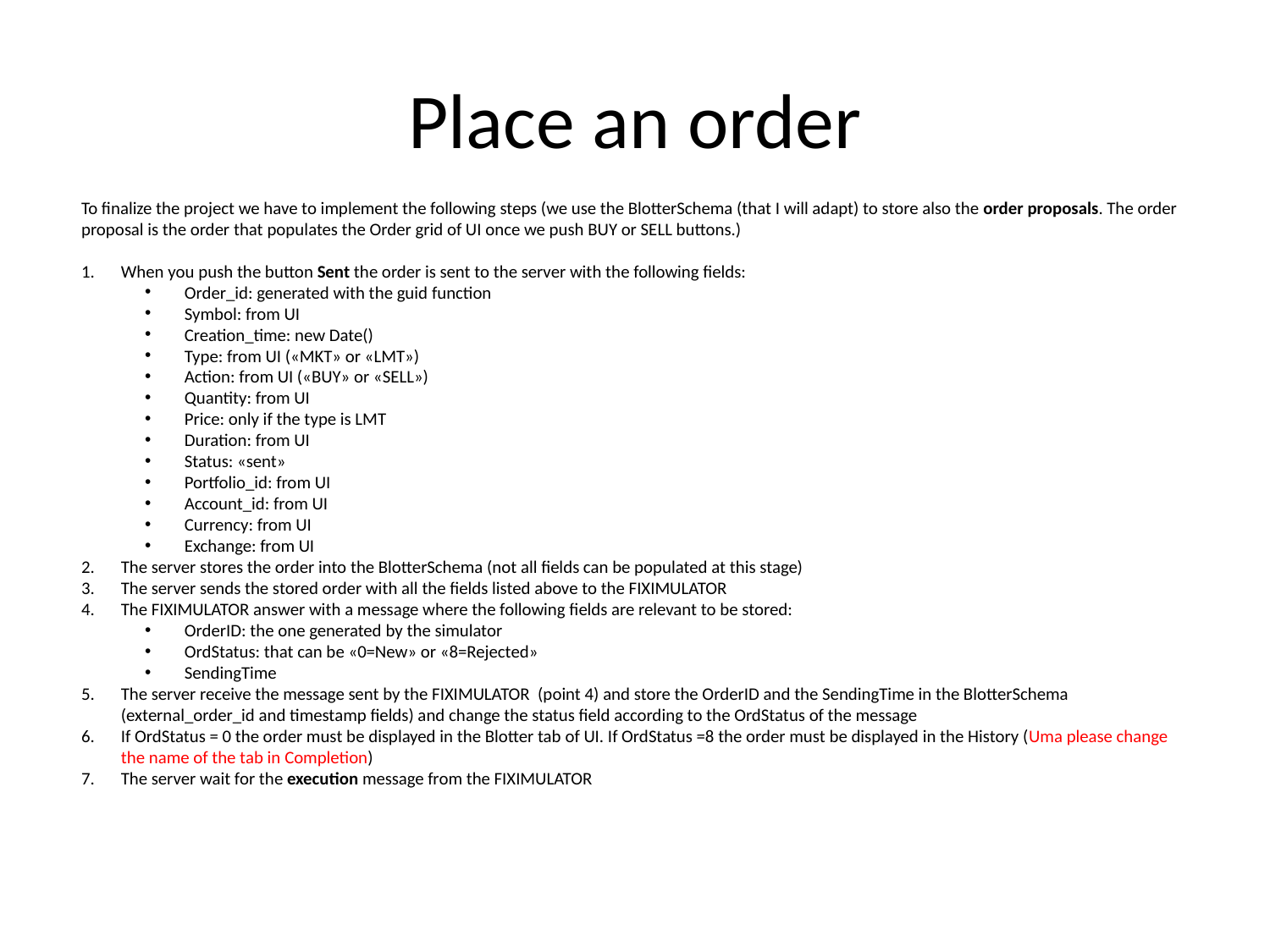

# Place an order
To finalize the project we have to implement the following steps (we use the BlotterSchema (that I will adapt) to store also the order proposals. The order proposal is the order that populates the Order grid of UI once we push BUY or SELL buttons.)

When you push the button Sent the order is sent to the server with the following fields:
Order_id: generated with the guid function
Symbol: from UI
Creation_time: new Date()
Type: from UI («MKT» or «LMT»)
Action: from UI («BUY» or «SELL»)
Quantity: from UI
Price: only if the type is LMT
Duration: from UI
Status: «sent»
Portfolio_id: from UI
Account_id: from UI
Currency: from UI
Exchange: from UI
The server stores the order into the BlotterSchema (not all fields can be populated at this stage)
The server sends the stored order with all the fields listed above to the FIXIMULATOR
The FIXIMULATOR answer with a message where the following fields are relevant to be stored:
OrderID: the one generated by the simulator
OrdStatus: that can be «0=New» or «8=Rejected»
SendingTime
The server receive the message sent by the FIXIMULATOR  (point 4) and store the OrderID and the SendingTime in the BlotterSchema (external_order_id and timestamp fields) and change the status field according to the OrdStatus of the message
If OrdStatus = 0 the order must be displayed in the Blotter tab of UI. If OrdStatus =8 the order must be displayed in the History (Uma please change the name of the tab in Completion)
The server wait for the execution message from the FIXIMULATOR